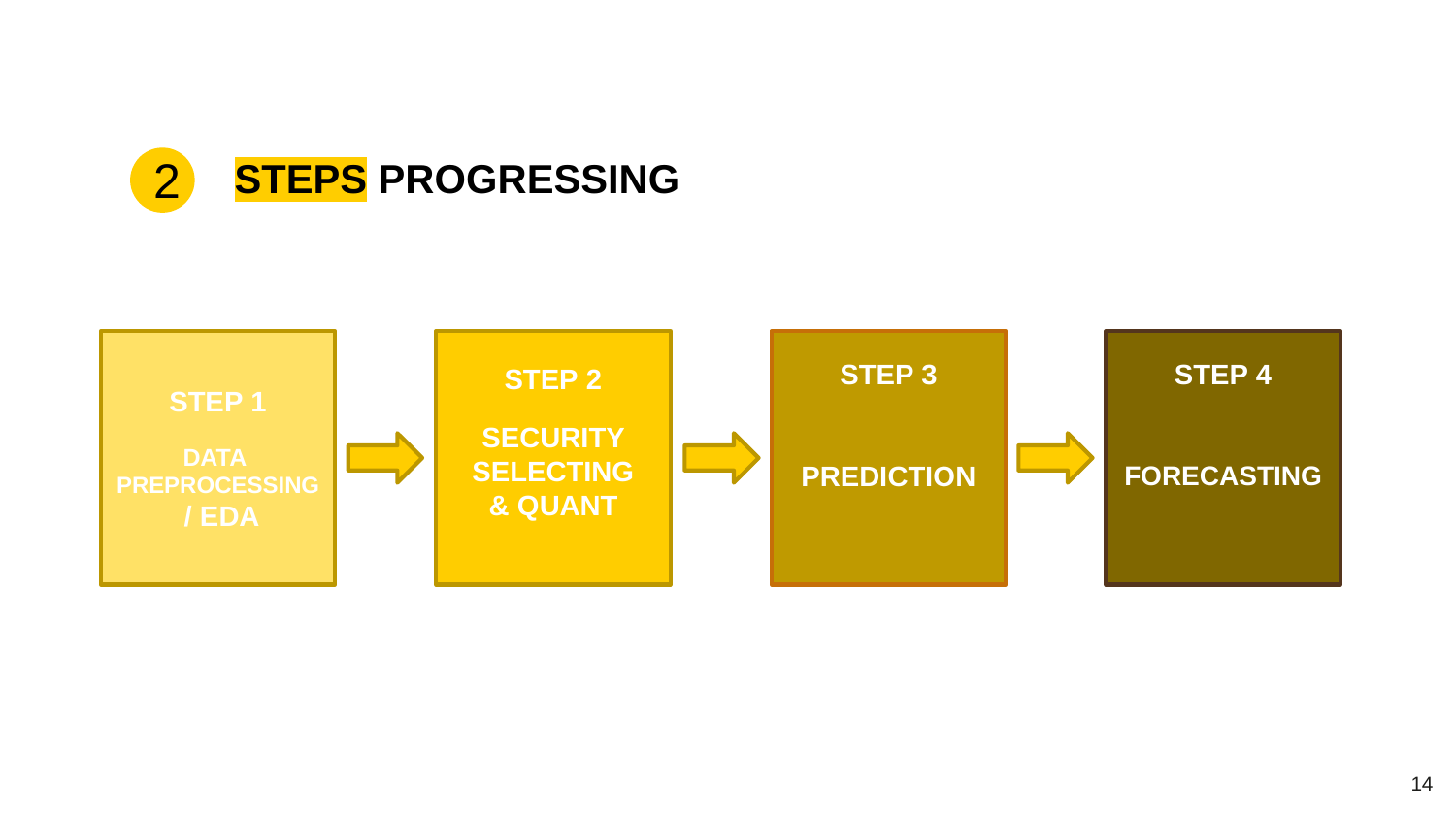

2
# STEPS PROGRESSING
STEP 1

DATA
PREPROCESSING
 / EDA
STEP 2

SECURITY SELECTING
& QUANT

STEP 3

PREDICTION

STEP 4

FORECASTING

14